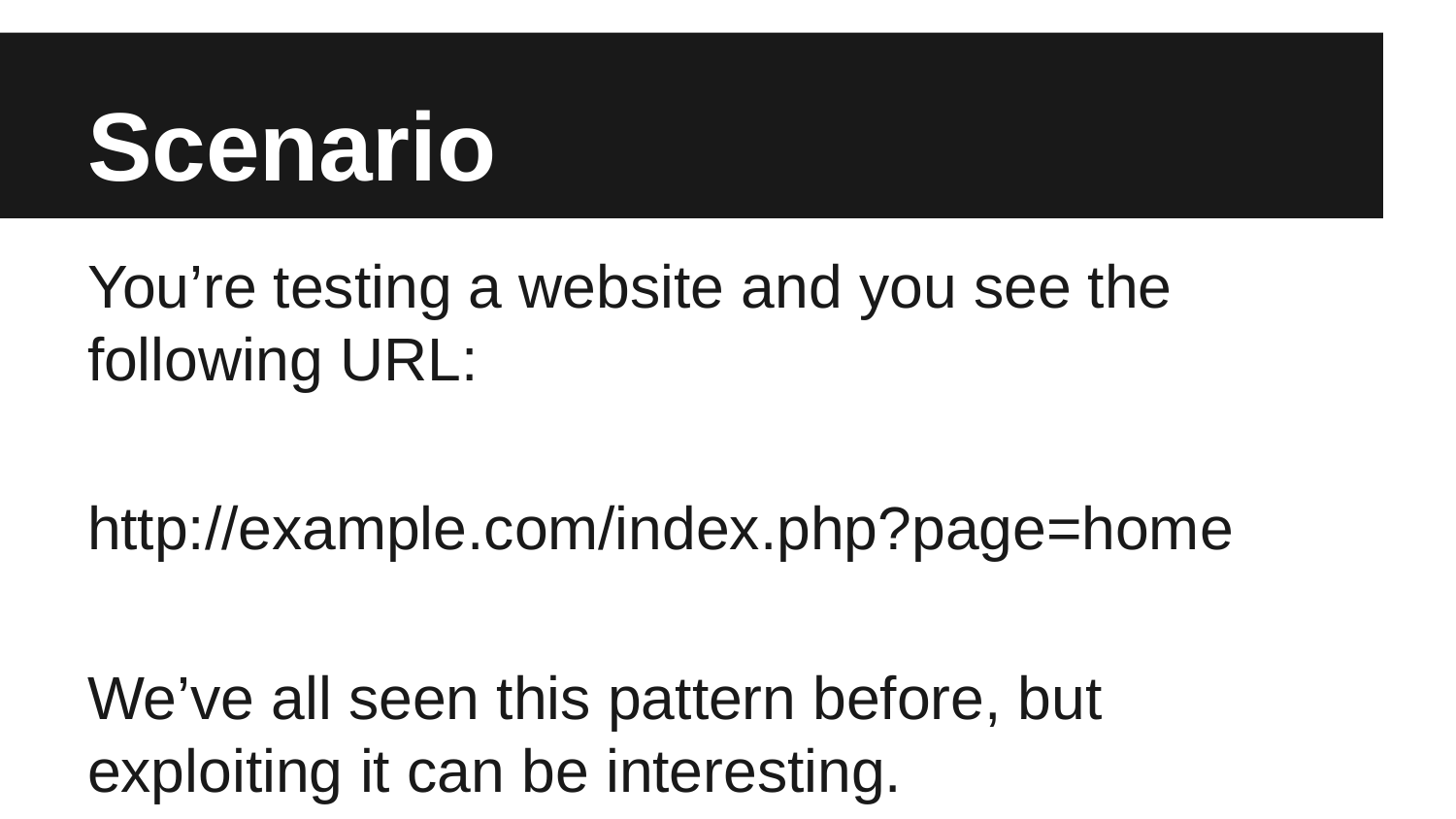

# Scenario
You’re testing a website and you see the following URL:

http://example.com/index.php?page=home

We’ve all seen this pattern before, but exploiting it can be interesting.